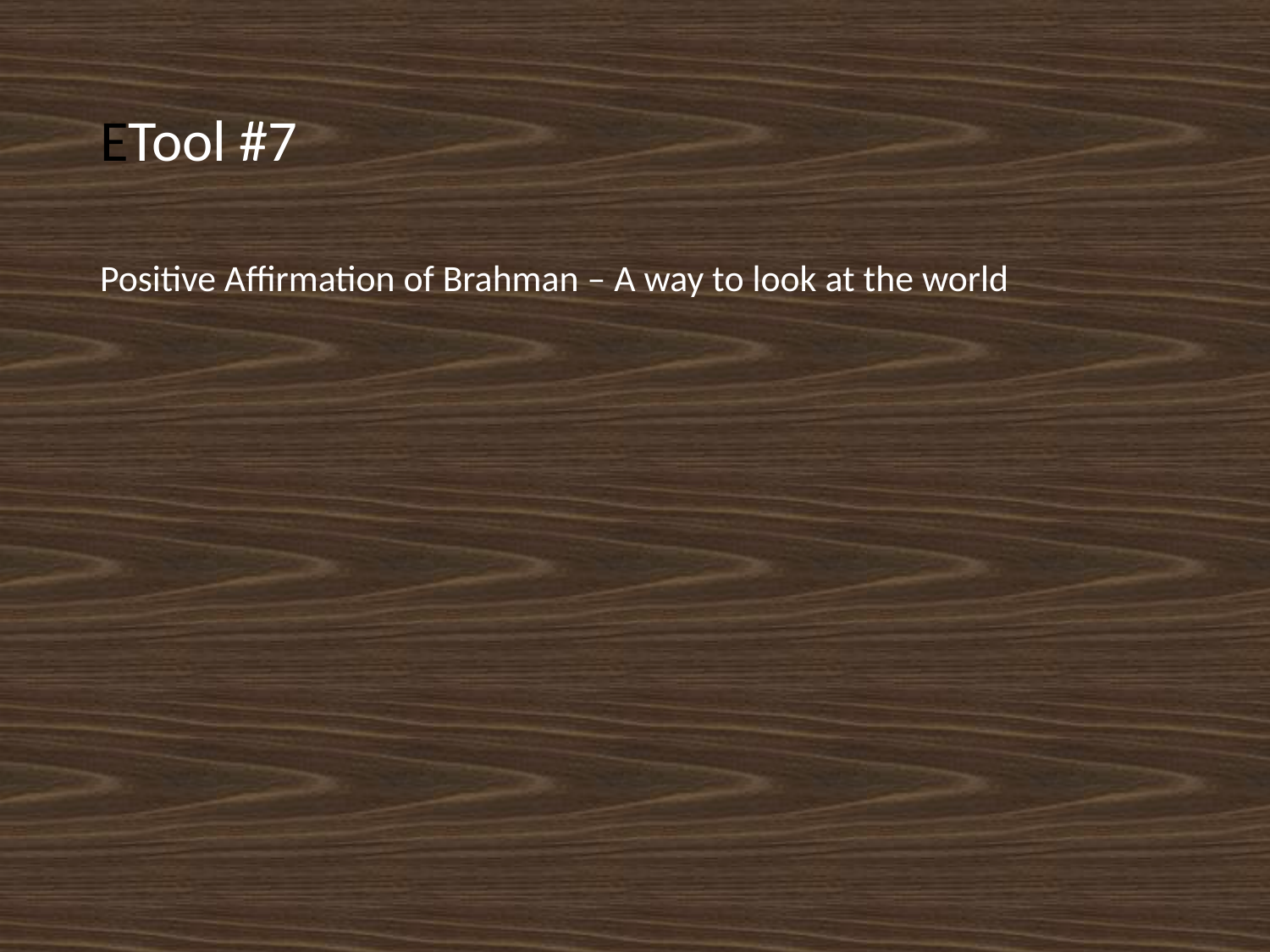

# ETool #7
Positive Affirmation of Brahman – A way to look at the world